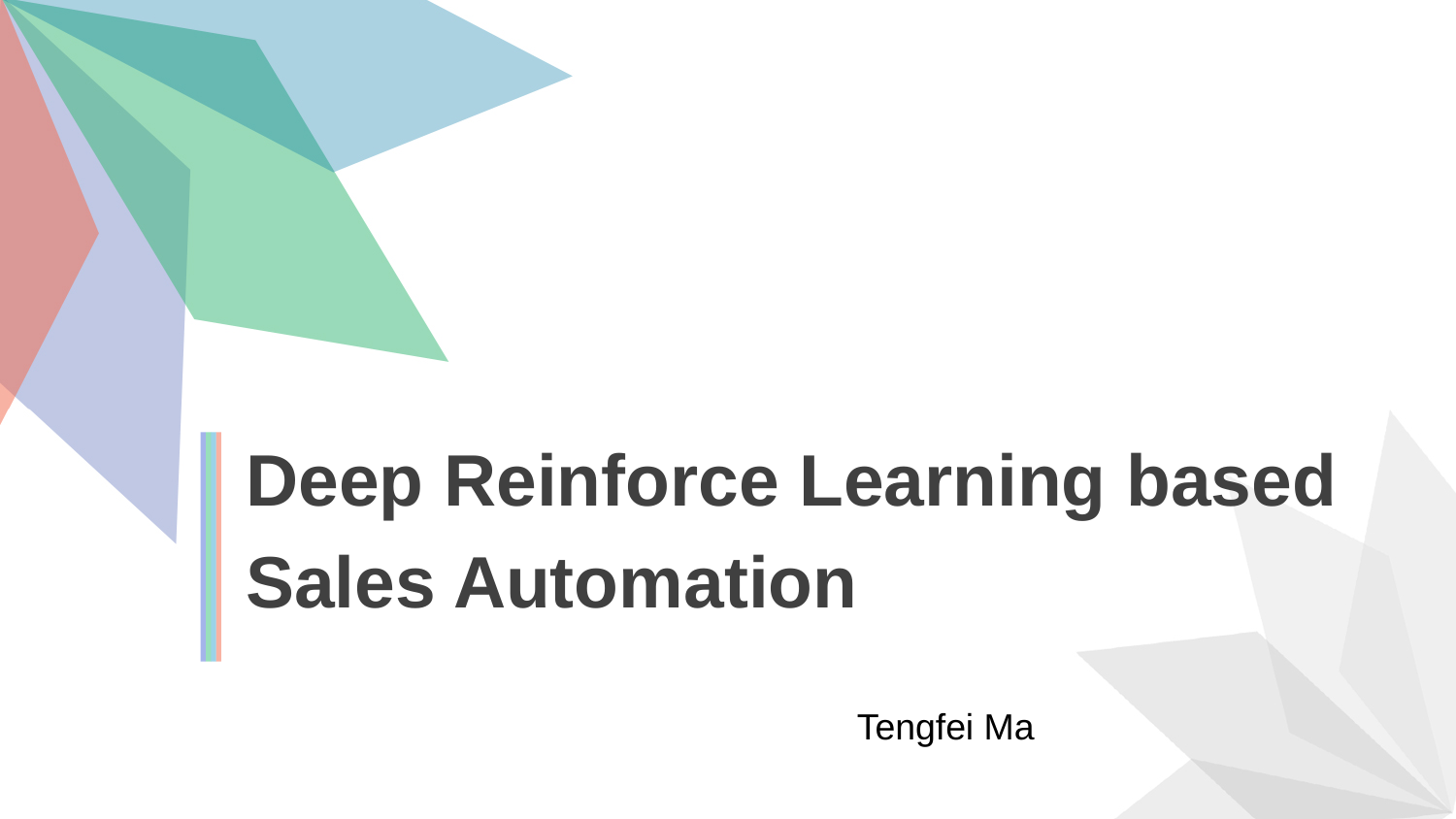

Deep Reinforce Learning based
Sales Automation
Tengfei Ma